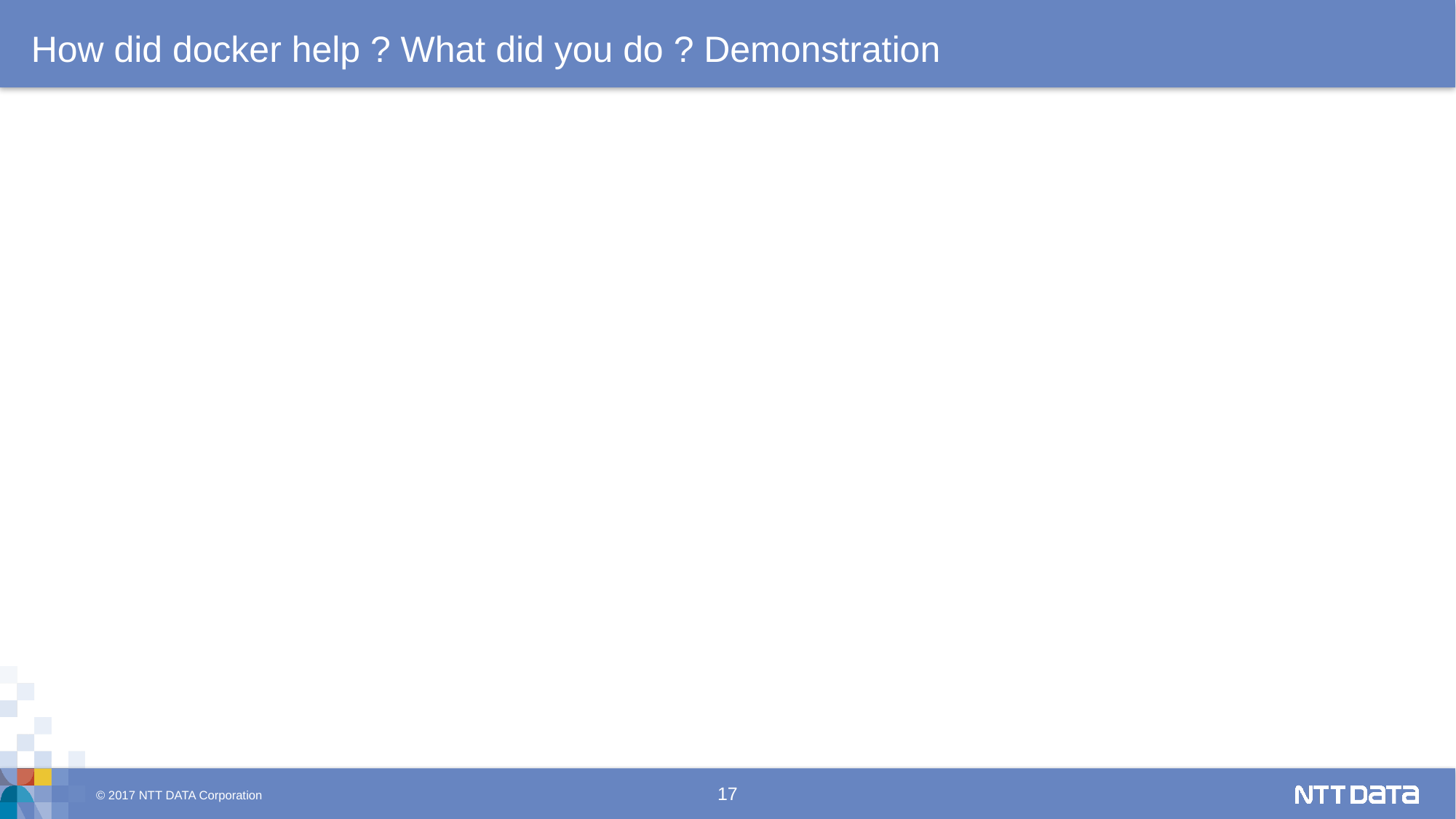

# How did docker help ? What did you do ? Demonstration